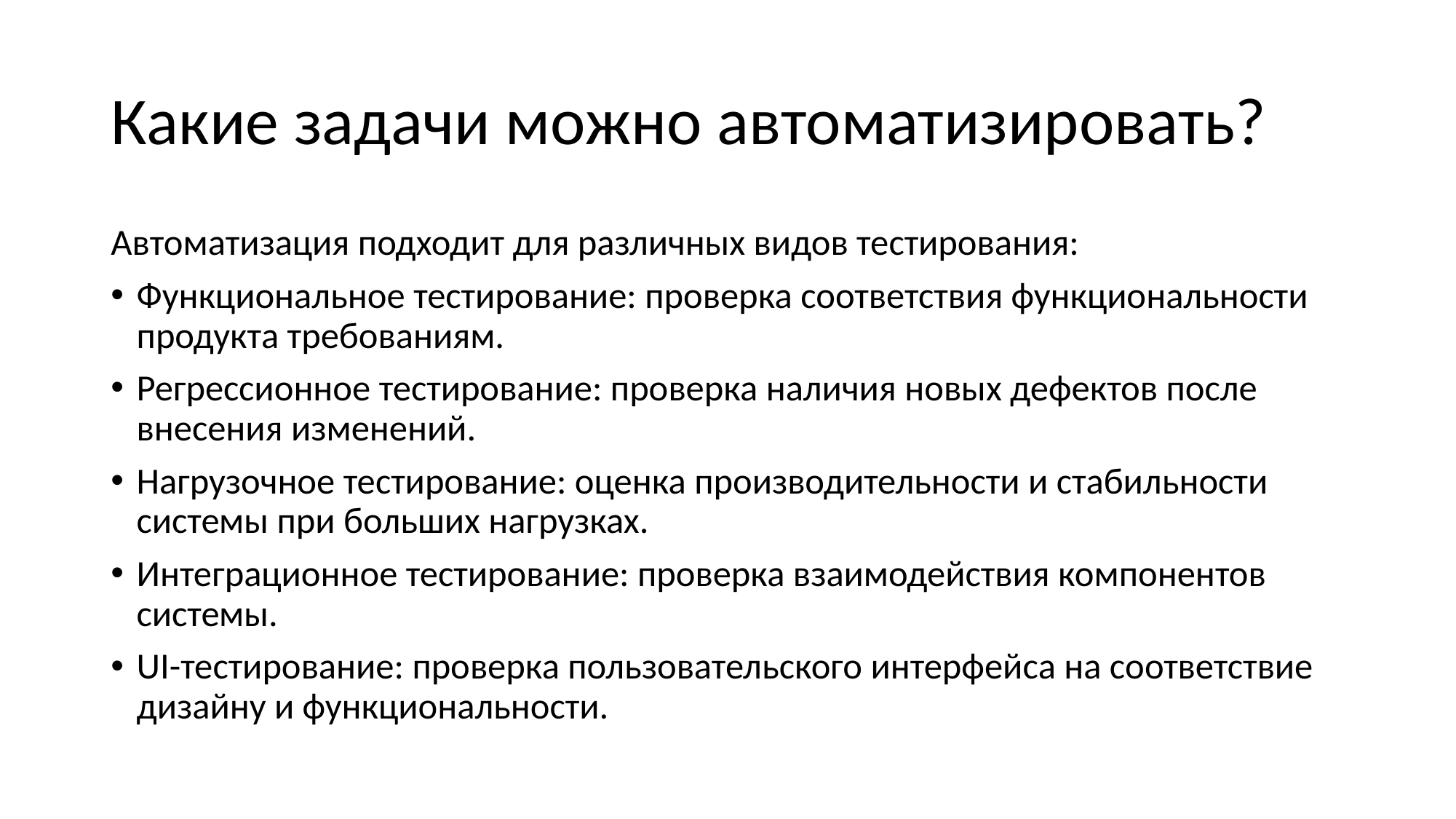

# Какие задачи можно автоматизировать?
Автоматизация подходит для различных видов тестирования:
Функциональное тестирование: проверка соответствия функциональности продукта требованиям.
Регрессионное тестирование: проверка наличия новых дефектов после внесения изменений.
Нагрузочное тестирование: оценка производительности и стабильности системы при больших нагрузках.
Интеграционное тестирование: проверка взаимодействия компонентов системы.
UI-тестирование: проверка пользовательского интерфейса на соответствие дизайну и функциональности.